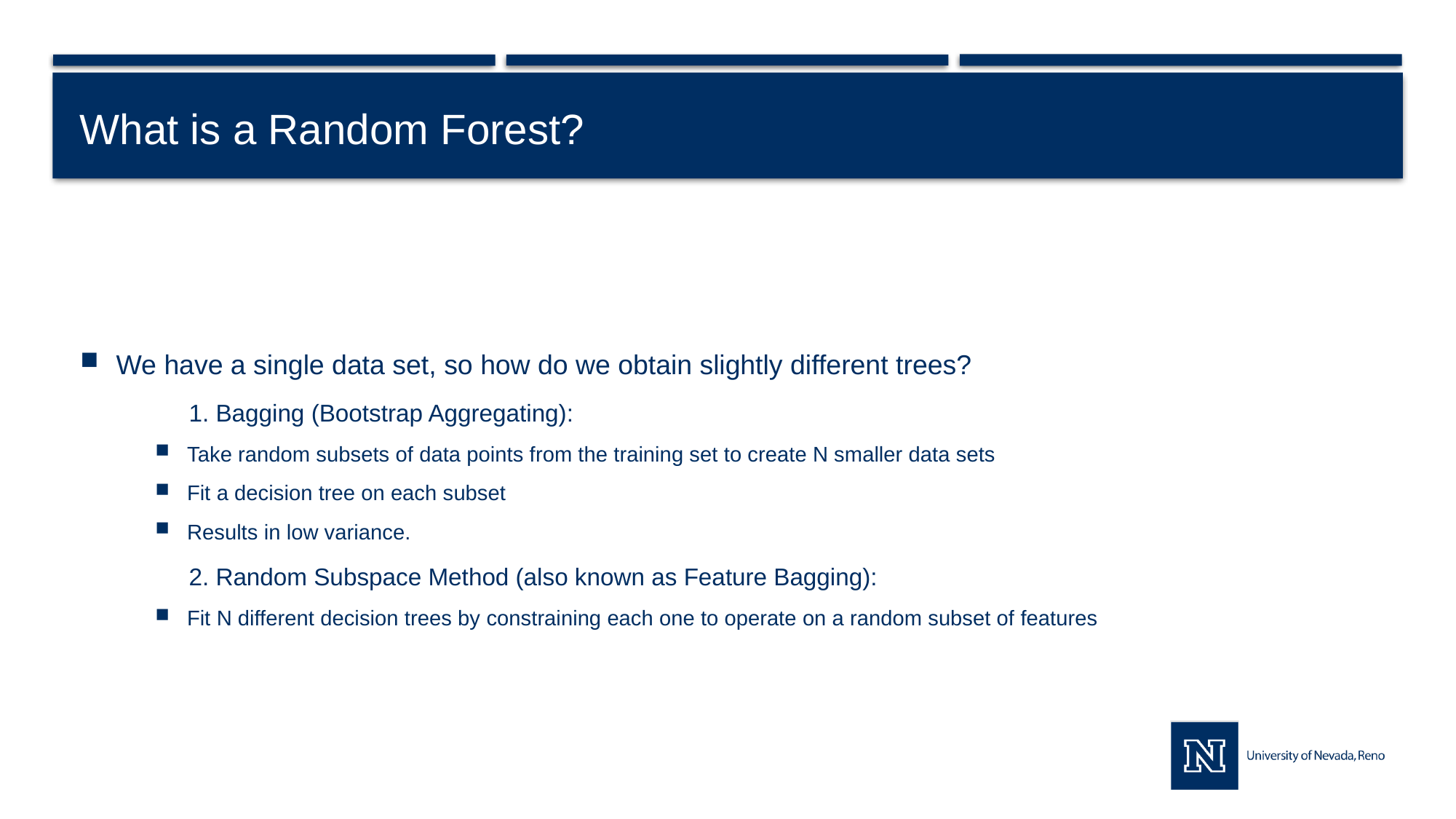

# What is a Random Forest?
We have a single data set, so how do we obtain slightly different trees?
	1. Bagging (Bootstrap Aggregating):
Take random subsets of data points from the training set to create N smaller data sets
Fit a decision tree on each subset
Results in low variance.
	2. Random Subspace Method (also known as Feature Bagging):
Fit N different decision trees by constraining each one to operate on a random subset of features